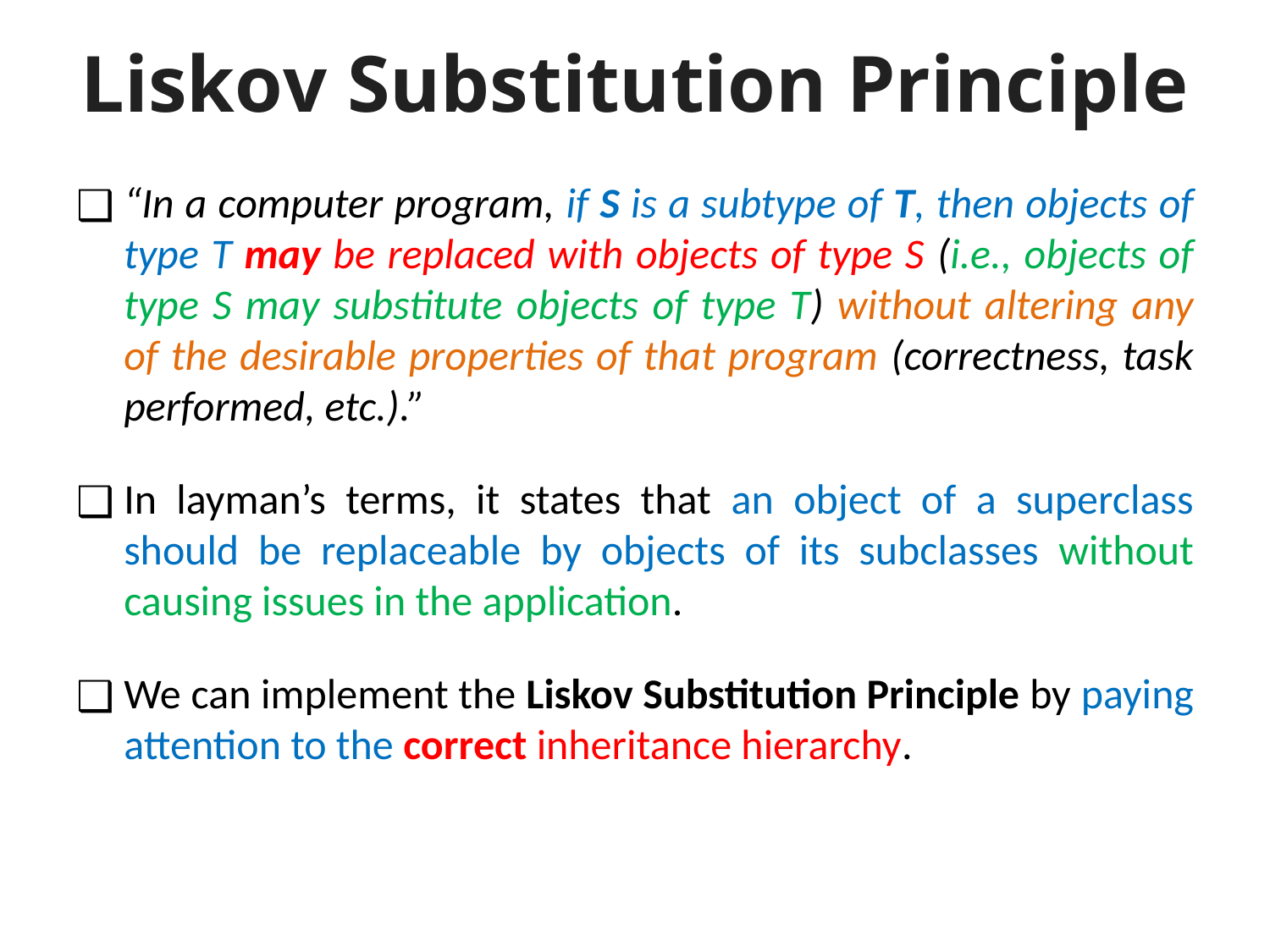

# Liskov Substitution Principle
“In a computer program, if S is a subtype of T, then objects of type T may be replaced with objects of type S (i.e., objects of type S may substitute objects of type T) without altering any of the desirable properties of that program (correctness, task performed, etc.).”
In layman’s terms, it states that an object of a superclass should be replaceable by objects of its subclasses without causing issues in the application.
We can implement the Liskov Substitution Principle by paying attention to the correct inheritance hierarchy.